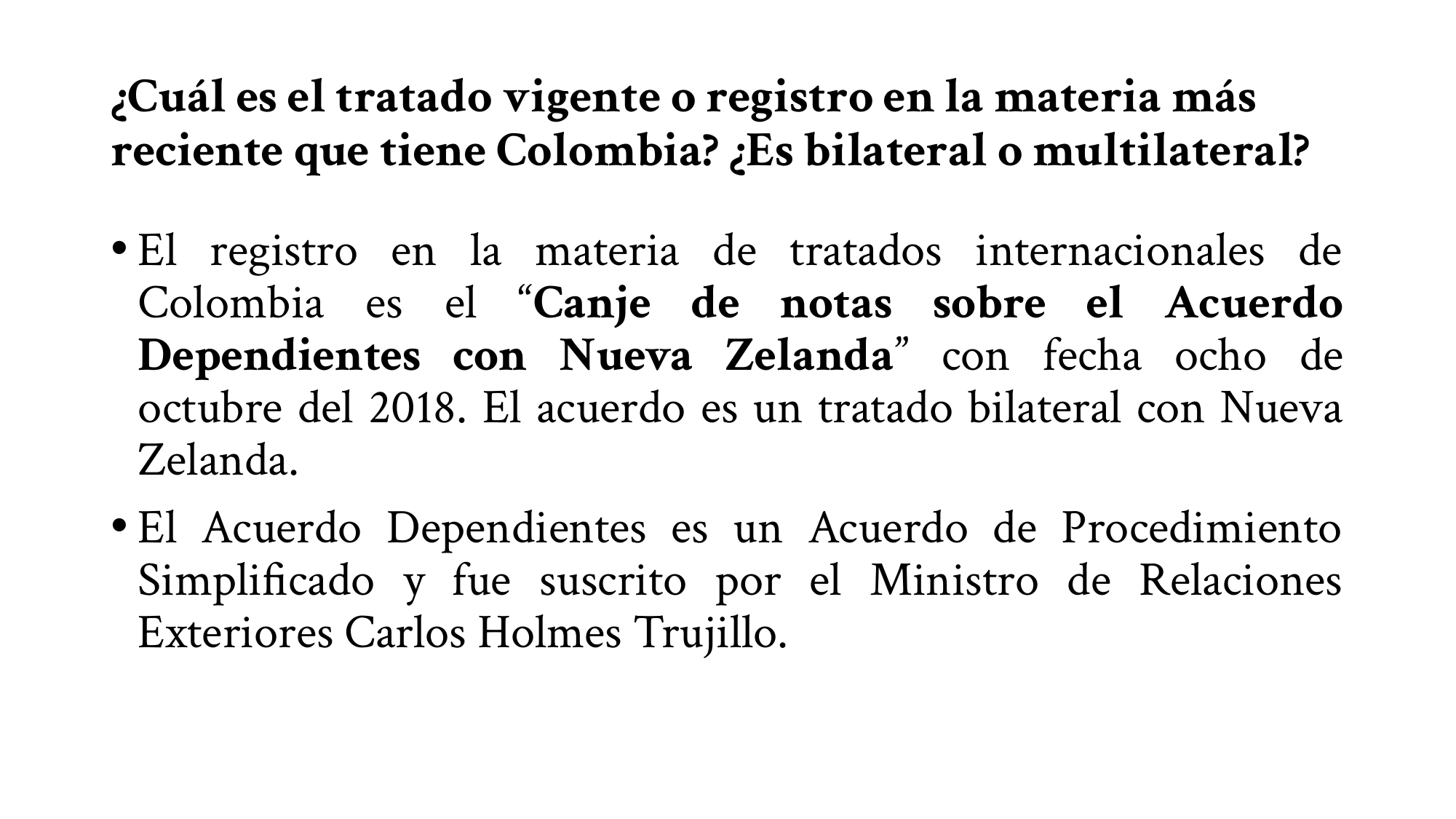

# ¿Cuál es el tratado vigente o registro en la materia más reciente que tiene Colombia? ¿Es bilateral o multilateral?
El registro en la materia de tratados internacionales de Colombia es el “Canje de notas sobre el Acuerdo Dependientes con Nueva Zelanda” con fecha ocho de octubre del 2018. El acuerdo es un tratado bilateral con Nueva Zelanda.
El Acuerdo Dependientes es un Acuerdo de Procedimiento Simplificado y fue suscrito por el Ministro de Relaciones Exteriores Carlos Holmes Trujillo.